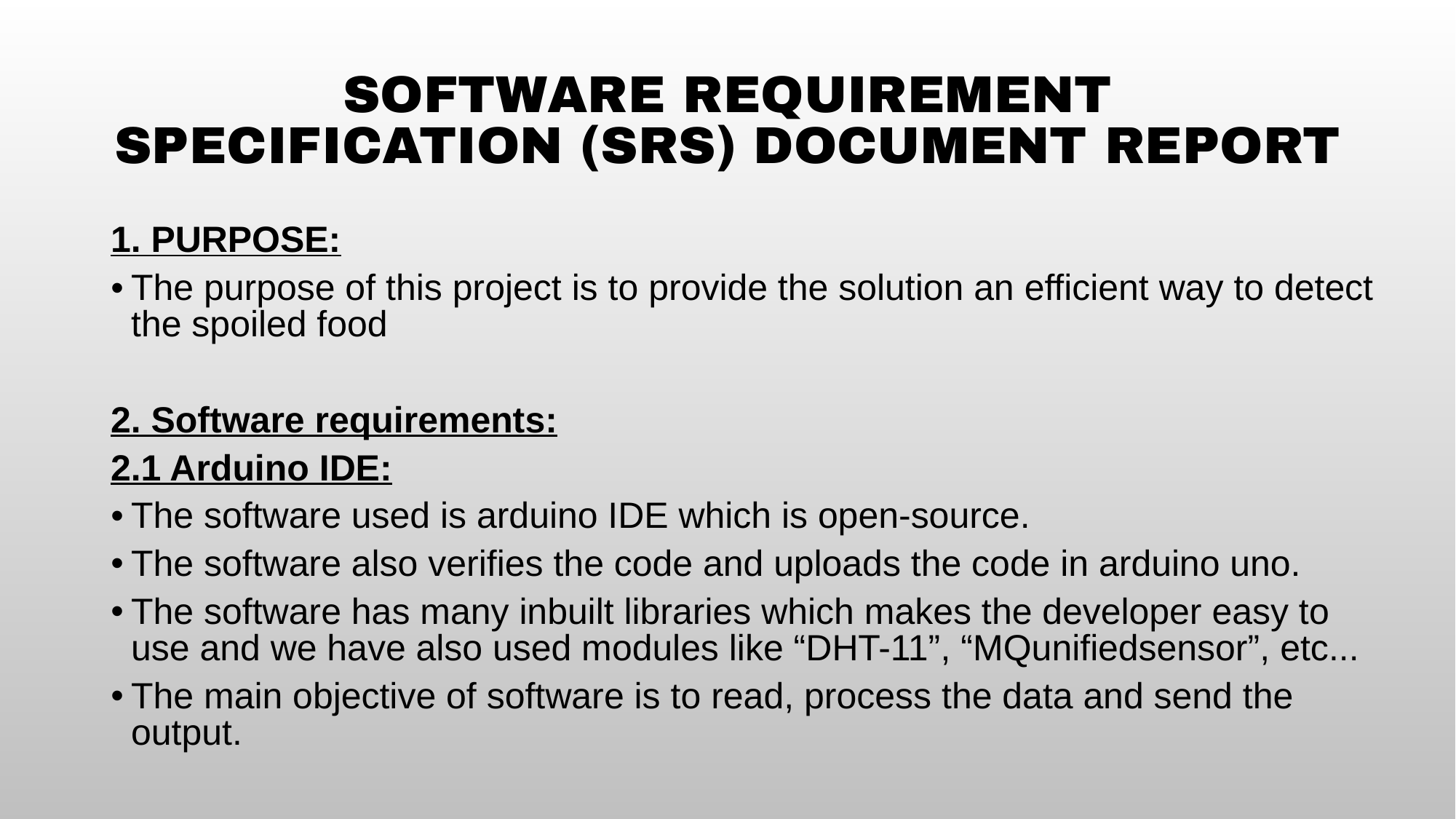

SOFTWARE REQUIREMENT SPECIFICATION (SRS) DOCUMENT REPORT
1. PURPOSE:
The purpose of this project is to provide the solution an efficient way to detect the spoiled food

2. Software requirements:
2.1 Arduino IDE:
The software used is arduino IDE which is open-source.
The software also verifies the code and uploads the code in arduino uno.
The software has many inbuilt libraries which makes the developer easy to use and we have also used modules like “DHT-11”, “MQunifiedsensor”, etc...
The main objective of software is to read, process the data and send the output.